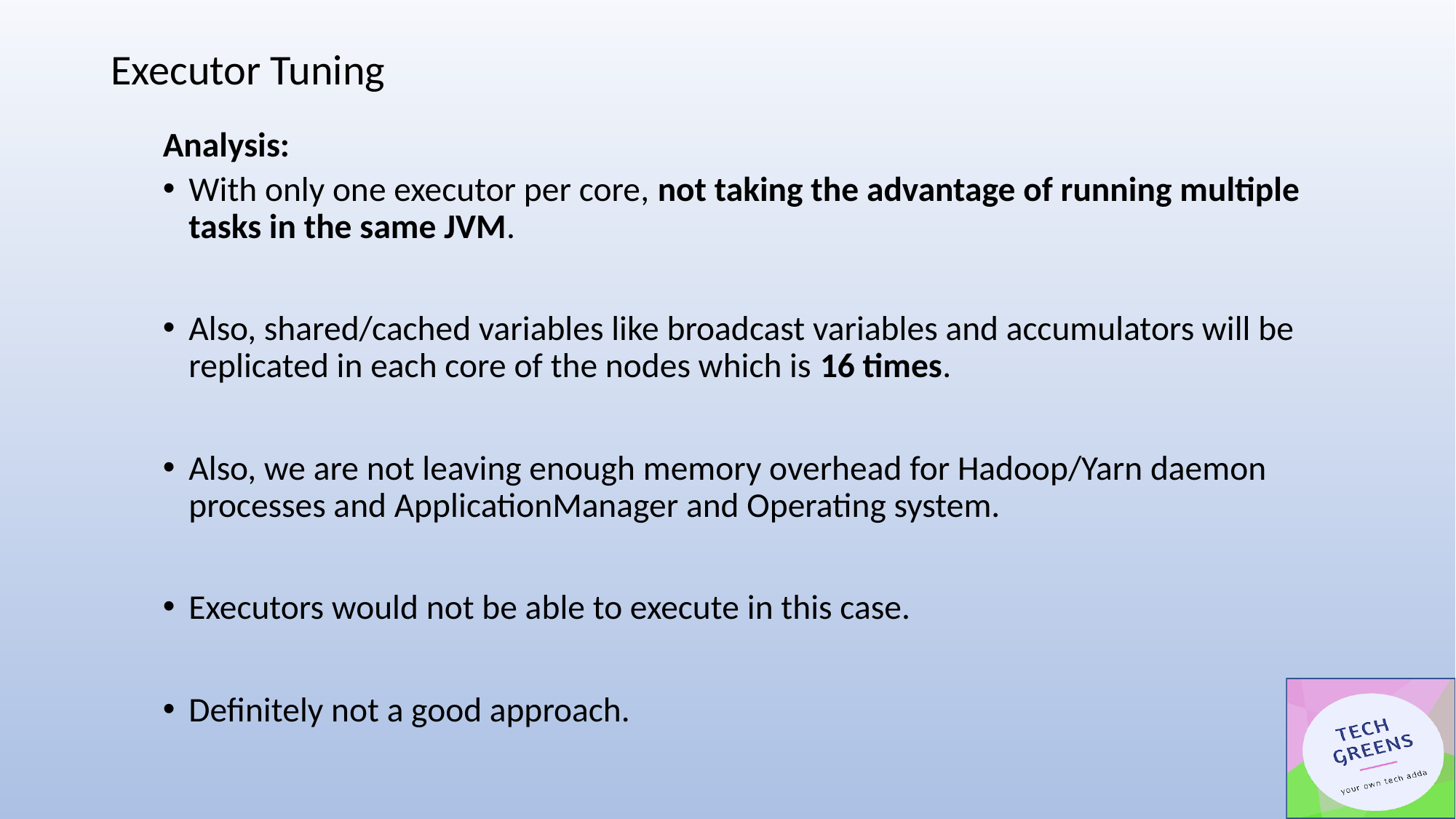

# Executor Tuning
Analysis:
With only one executor per core, not taking the advantage of running multiple tasks in the same JVM.

Also, shared/cached variables like broadcast variables and accumulators will be replicated in each core of the nodes which is 16 times.

Also, we are not leaving enough memory overhead for Hadoop/Yarn daemon processes and ApplicationManager and Operating system.

Executors would not be able to execute in this case.

Definitely not a good approach.